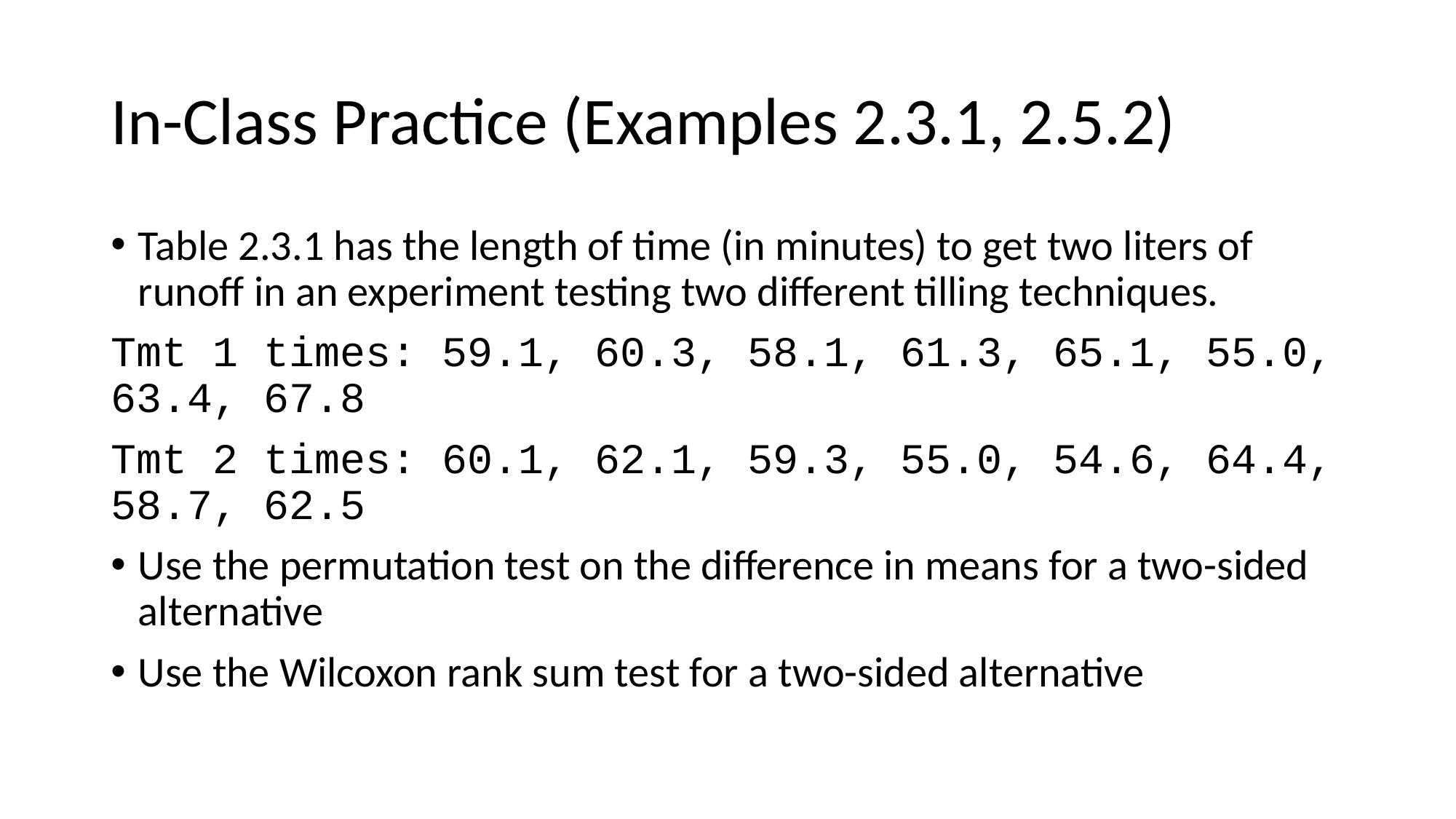

# In-Class Practice (Examples 2.3.1, 2.5.2)
Table 2.3.1 has the length of time (in minutes) to get two liters of runoff in an experiment testing two different tilling techniques.
Tmt 1 times: 59.1, 60.3, 58.1, 61.3, 65.1, 55.0, 63.4, 67.8
Tmt 2 times: 60.1, 62.1, 59.3, 55.0, 54.6, 64.4, 58.7, 62.5
Use the permutation test on the difference in means for a two-sided alternative
Use the Wilcoxon rank sum test for a two-sided alternative